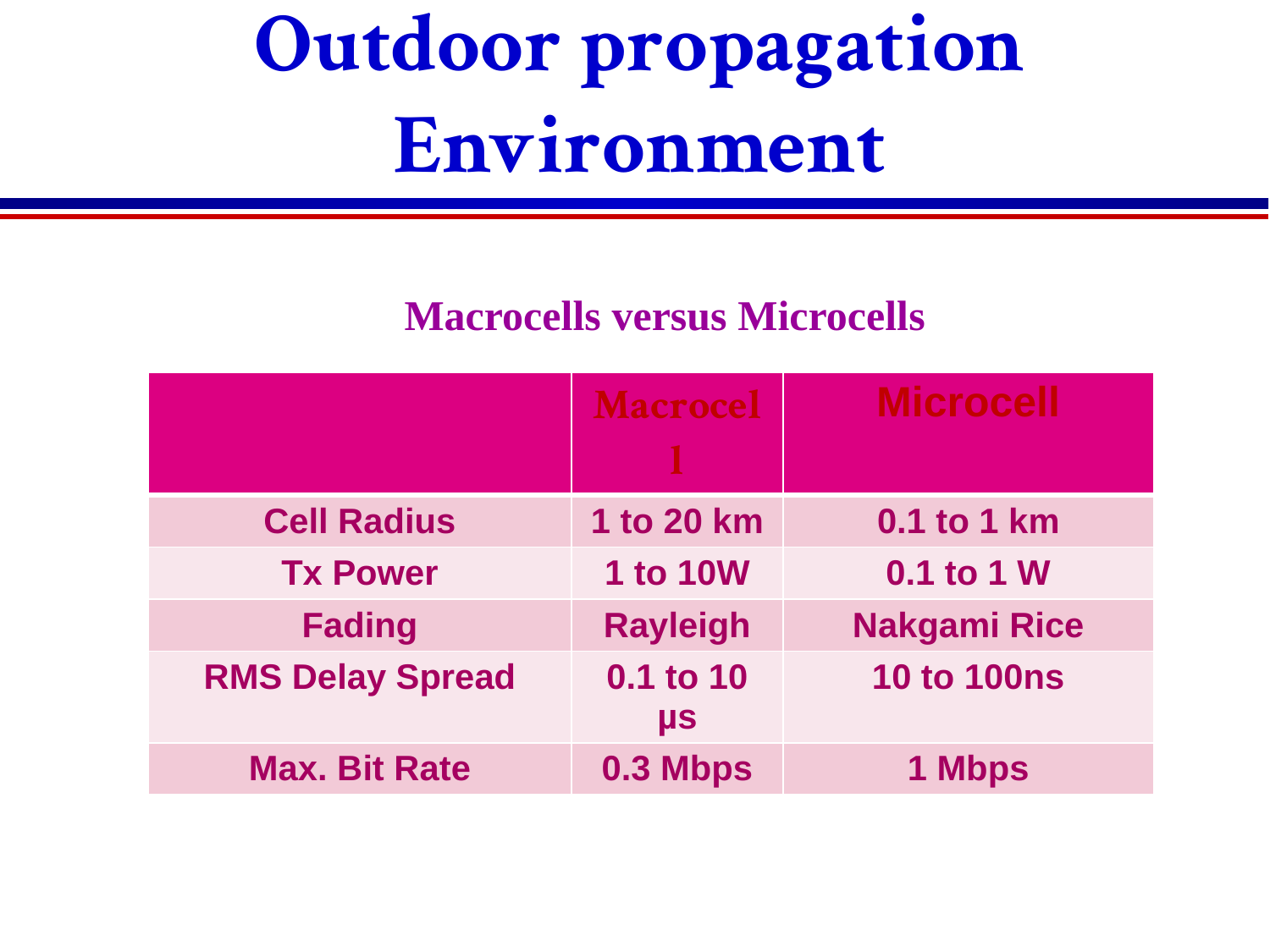

# Outdoor propagation Environment
Macrocells versus Microcells
|  | Macrocell | Microcell |
| --- | --- | --- |
| Cell Radius | 1 to 20 km | 0.1 to 1 km |
| Tx Power | 1 to 10W | 0.1 to 1 W |
| Fading | Rayleigh | Nakgami Rice |
| RMS Delay Spread | 0.1 to 10 µs | 10 to 100ns |
| Max. Bit Rate | 0.3 Mbps | 1 Mbps |
10